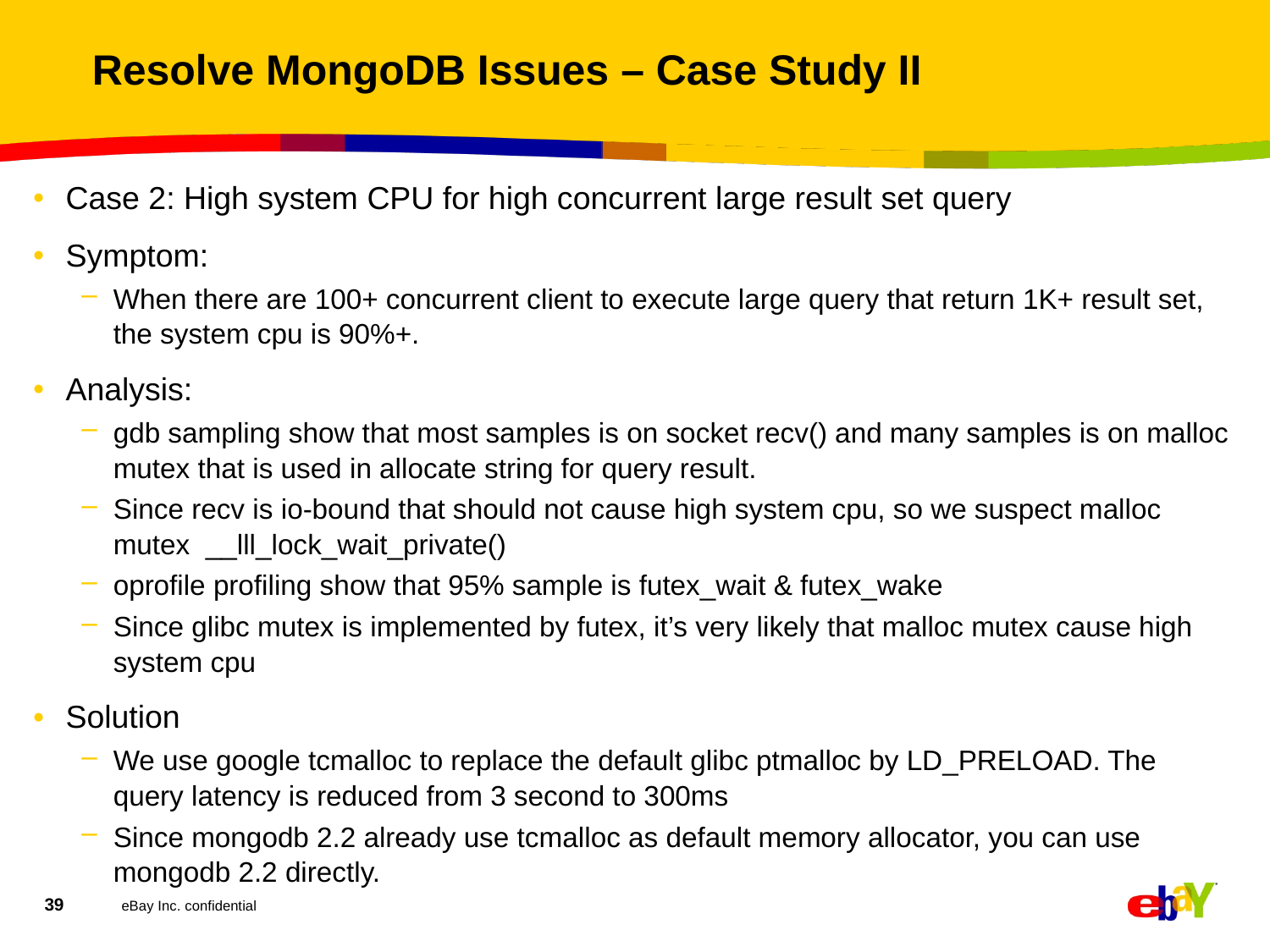

# Resolve MongoDB Issues – Case Study II
Case 2: High system CPU for high concurrent large result set query
Symptom:
When there are 100+ concurrent client to execute large query that return 1K+ result set, the system cpu is 90%+.
Analysis:
gdb sampling show that most samples is on socket recv() and many samples is on malloc mutex that is used in allocate string for query result.
Since recv is io-bound that should not cause high system cpu, so we suspect malloc mutex  __lll_lock_wait_private()
oprofile profiling show that 95% sample is futex_wait & futex_wake
Since glibc mutex is implemented by futex, it’s very likely that malloc mutex cause high system cpu
Solution
We use google tcmalloc to replace the default glibc ptmalloc by LD_PRELOAD. The query latency is reduced from 3 second to 300ms
Since mongodb 2.2 already use tcmalloc as default memory allocator, you can use mongodb 2.2 directly.